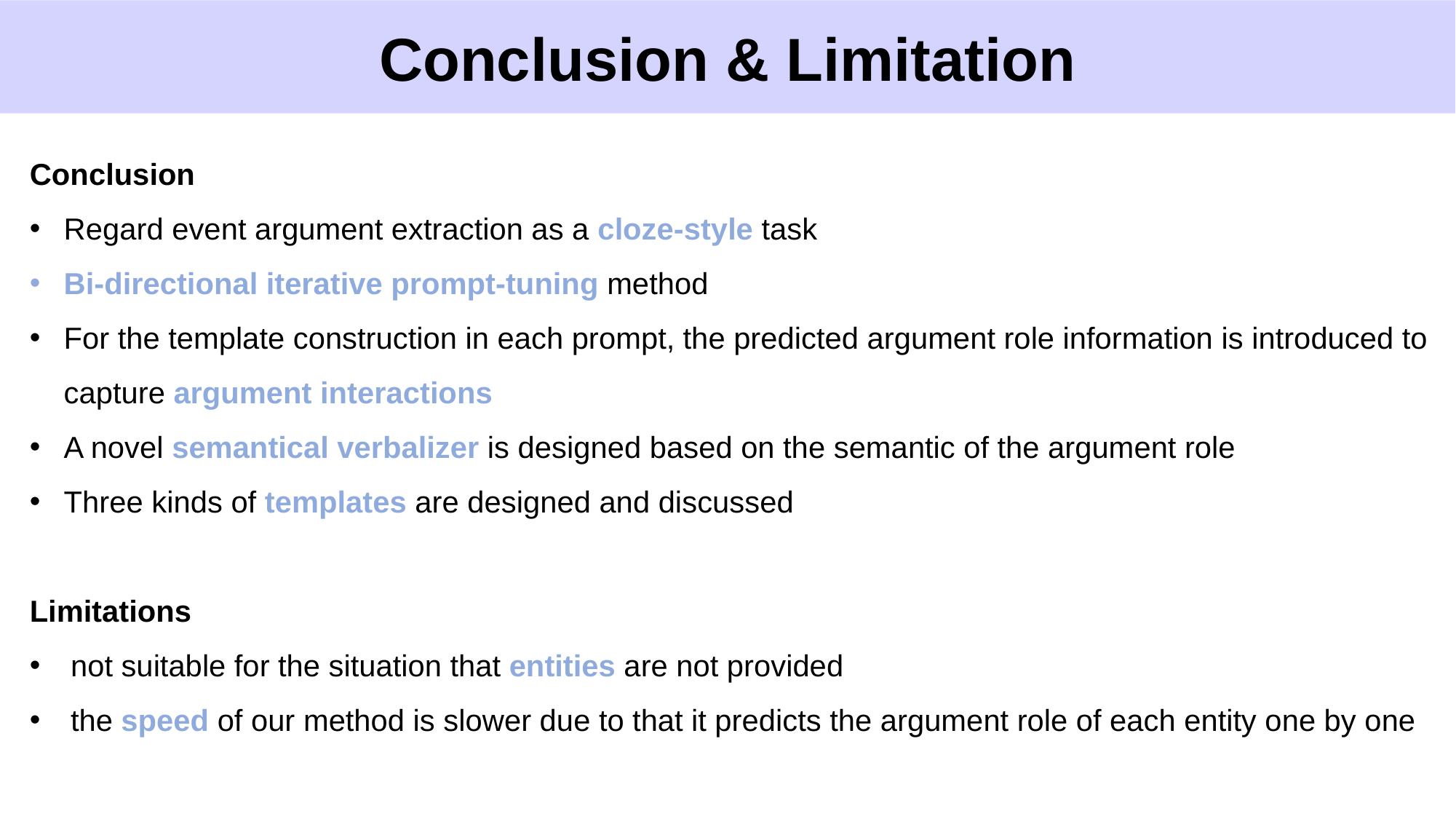

Conclusion & Limitation

Conclusion
Regard event argument extraction as a cloze-style task
Bi-directional iterative prompt-tuning method
For the template construction in each prompt, the predicted argument role information is introduced to capture argument interactions
A novel semantical verbalizer is designed based on the semantic of the argument role
Three kinds of templates are designed and discussed

Limitations
not suitable for the situation that entities are not provided
the speed of our method is slower due to that it predicts the argument role of each entity one by one